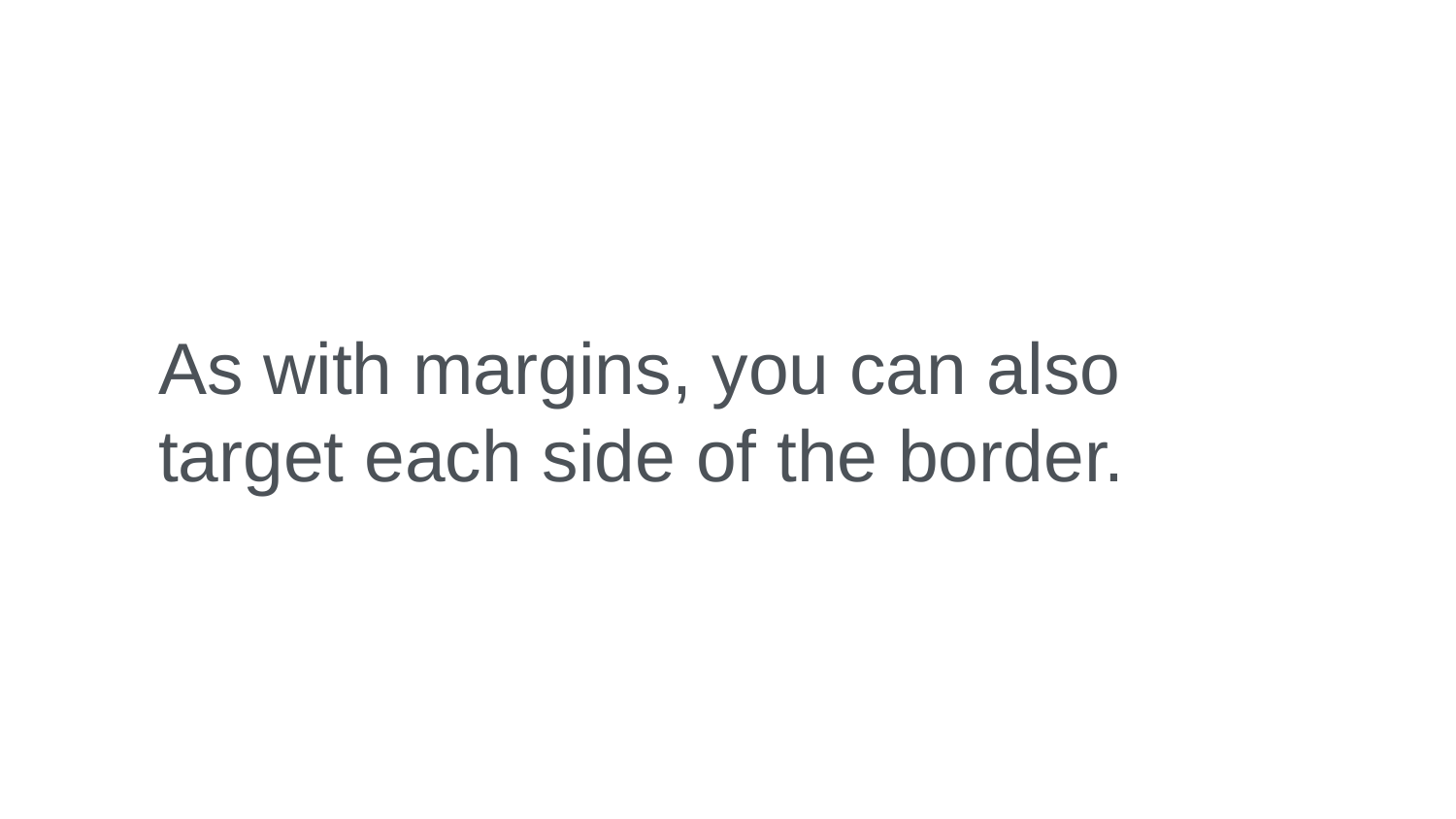

As with margins, you can also target each side of the border.